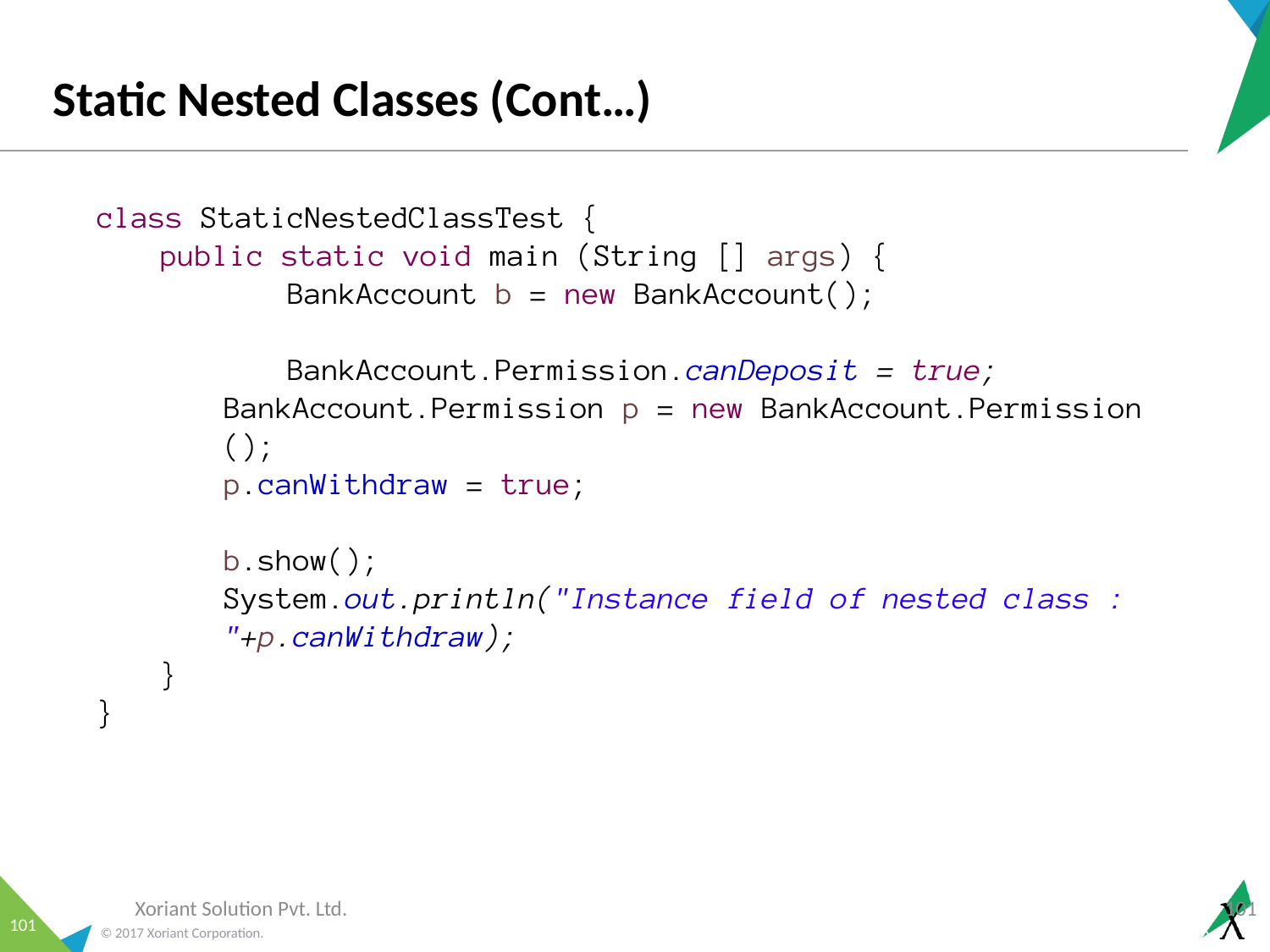

# Static Nested Classes (Cont…)
class StaticNestedClassTest {
public static void main (String [] args) {
	BankAccount b = new BankAccount();

	BankAccount.Permission.canDeposit = true;
BankAccount.Permission p = new BankAccount.Permission ();
p.canWithdraw = true;

b.show();
System.out.println("Instance field of nested class : "+p.canWithdraw);
}
}
Xoriant Solution Pvt. Ltd.
101